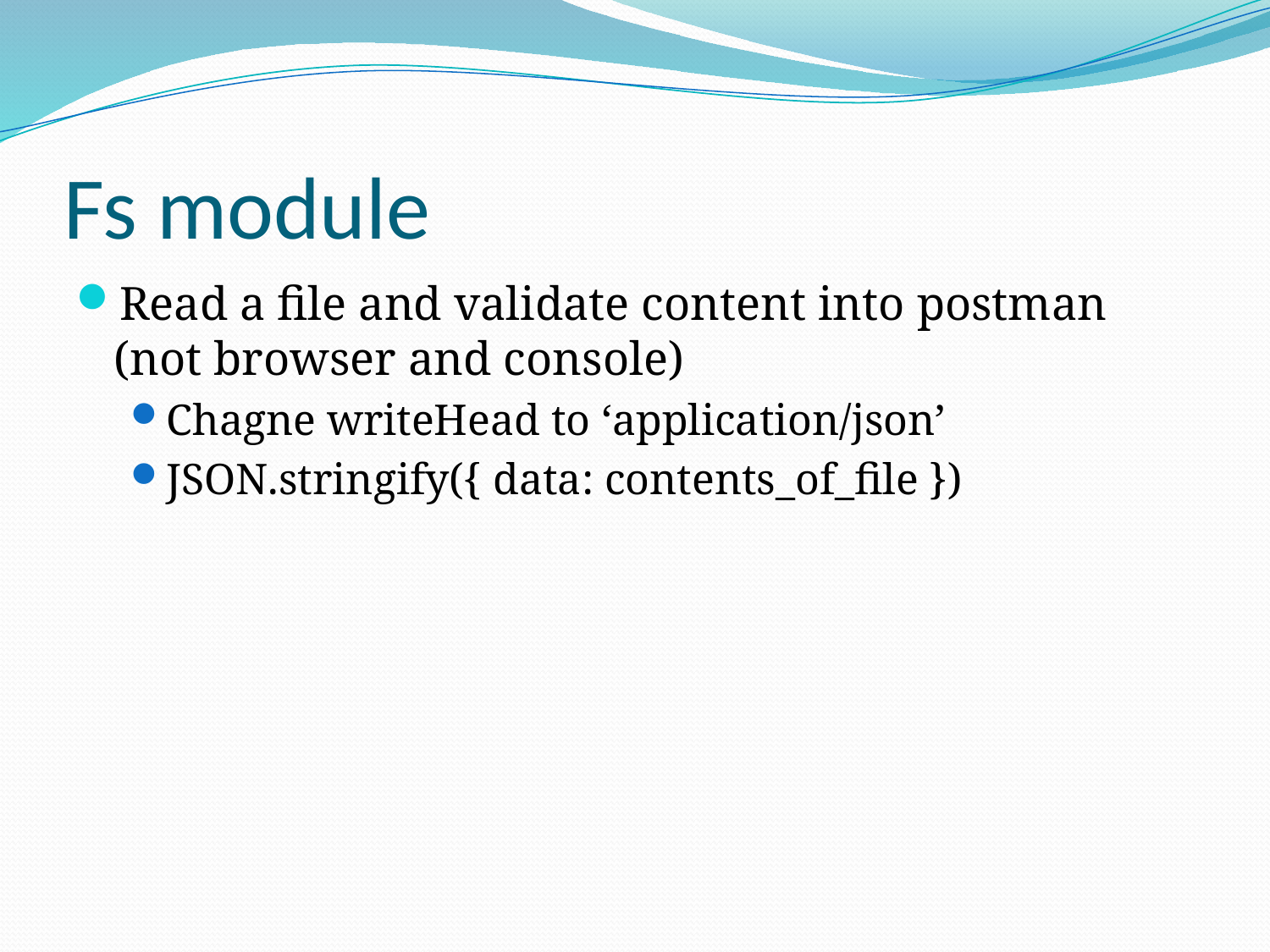

# Fs module
Read a file and validate content into postman (not browser and console)
Chagne writeHead to ‘application/json’
JSON.stringify({ data: contents_of_file })